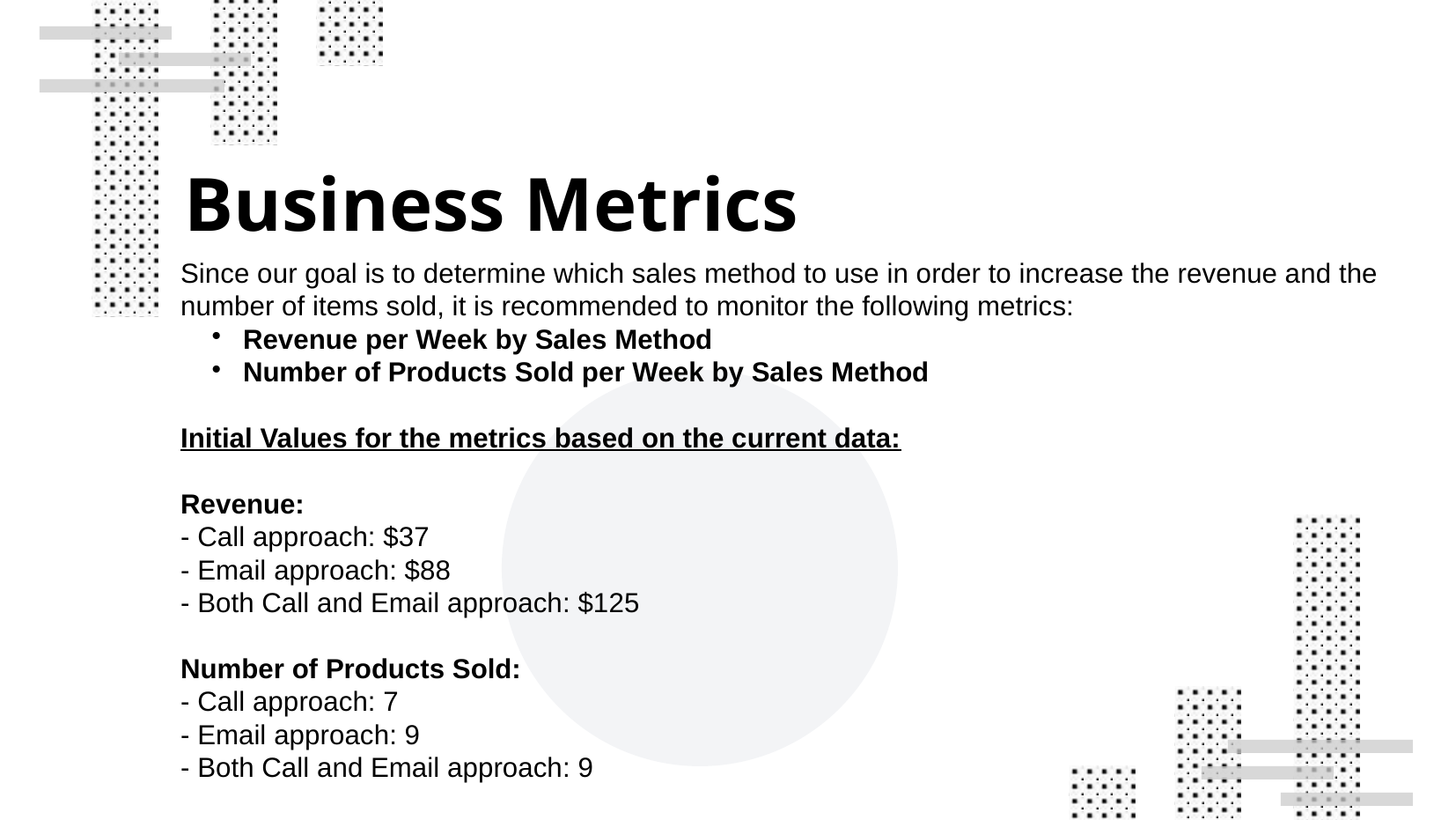

Business Metrics
# Since our goal is to determine which sales method to use in order to increase the revenue and the number of items sold, it is recommended to monitor the following metrics:
Revenue per Week by Sales Method
Number of Products Sold per Week by Sales Method

Initial Values for the metrics based on the current data:

Revenue:
- Call approach: $37
- Email approach: $88
- Both Call and Email approach: $125

Number of Products Sold:
- Call approach: 7
- Email approach: 9
- Both Call and Email approach: 9